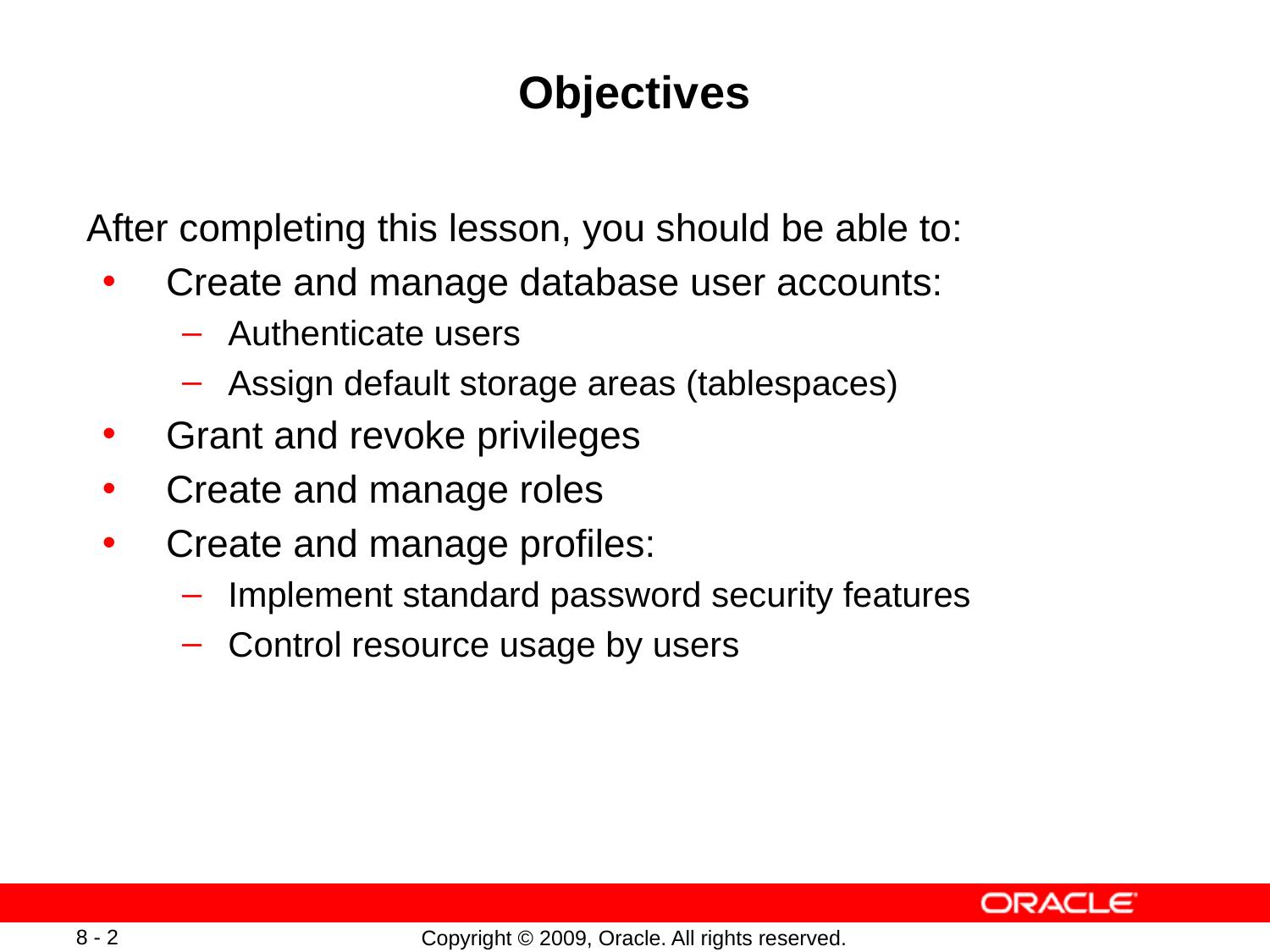

# Objectives
After completing this lesson, you should be able to:
Create and manage database user accounts:
Authenticate users
Assign default storage areas (tablespaces)
Grant and revoke privileges
Create and manage roles
Create and manage profiles:
Implement standard password security features
Control resource usage by users